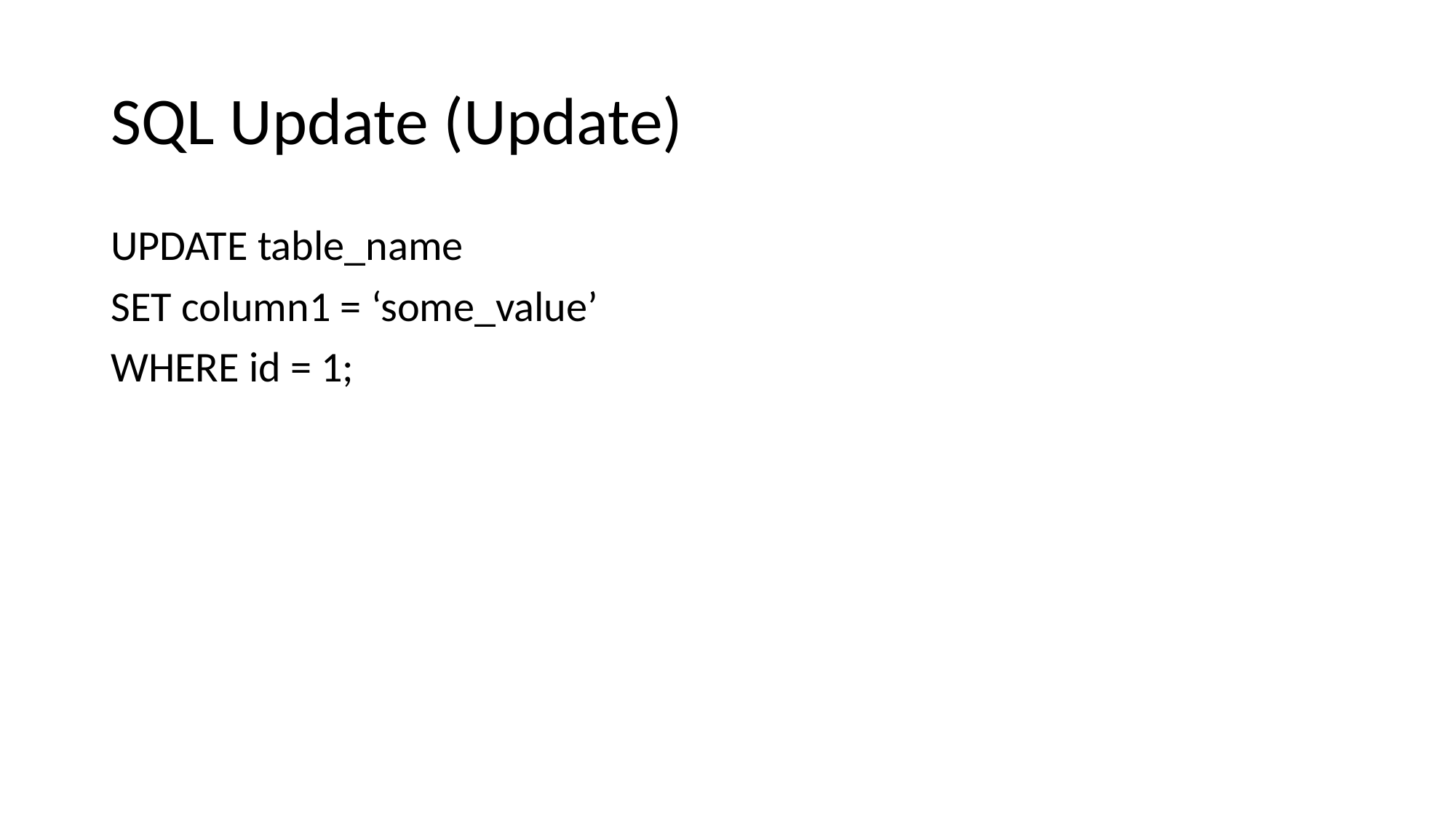

# SQL Update (Update)
UPDATE table_name
SET column1 = ‘some_value’
WHERE id = 1;